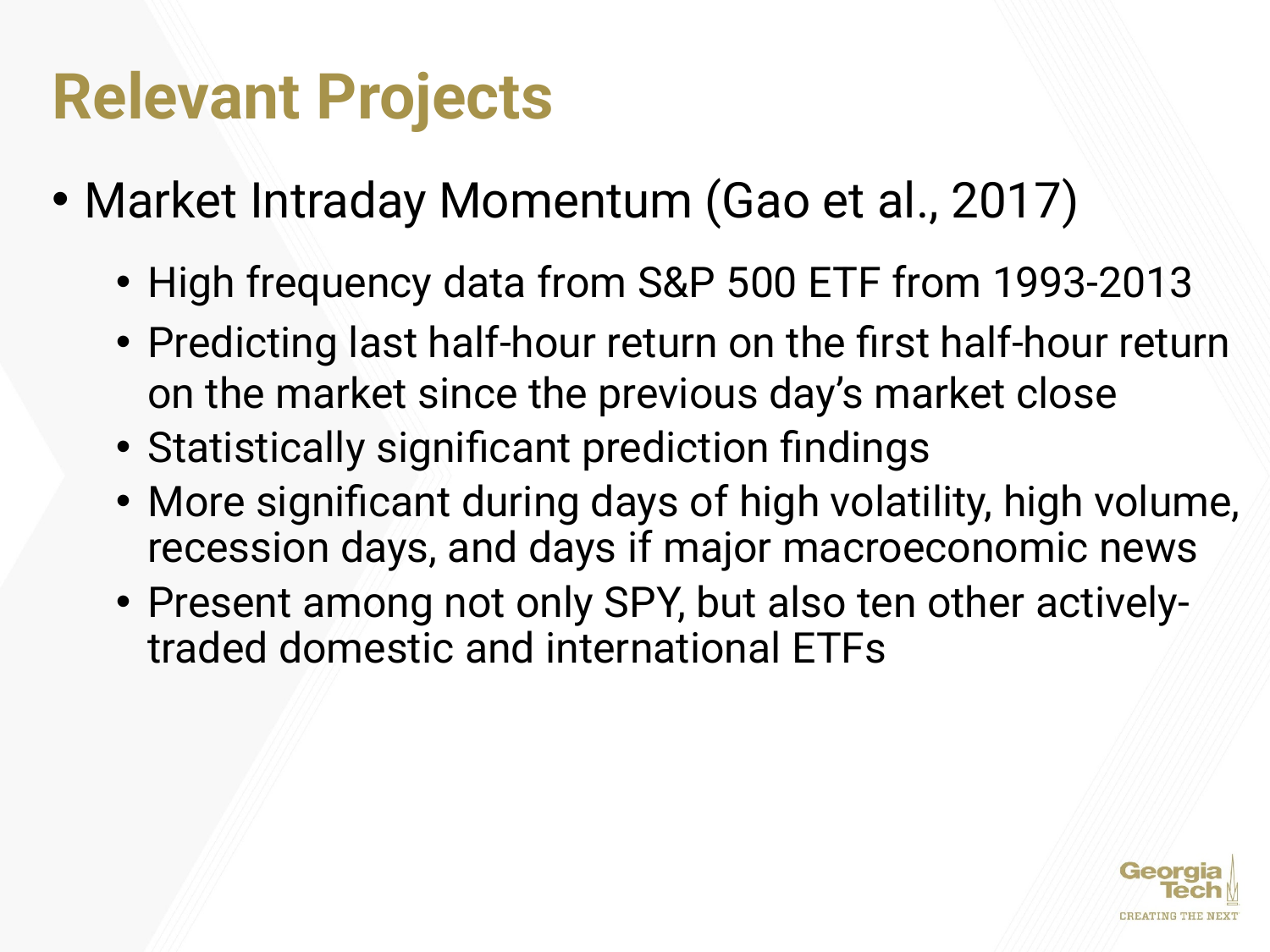

# Relevant Projects
Market Intraday Momentum (Gao et al., 2017)

High frequency data from S&P 500 ETF from 1993-2013
Predicting last half-hour return on the first half-hour return on the market since the previous day’s market close
Statistically significant prediction findings
More significant during days of high volatility, high volume, recession days, and days if major macroeconomic news
Present among not only SPY, but also ten other actively-traded domestic and international ETFs